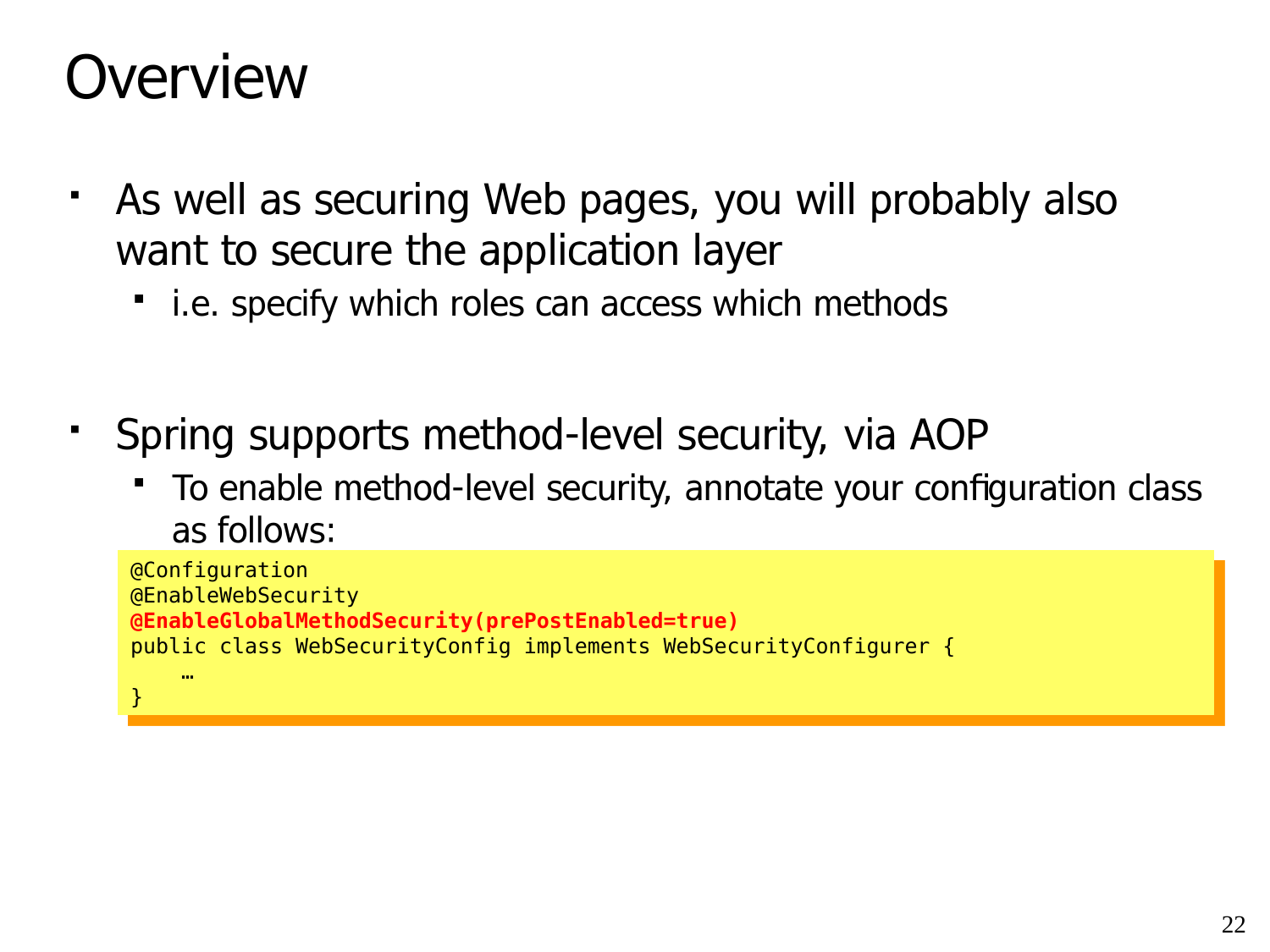

# Overview
As well as securing Web pages, you will probably also want to secure the application layer
i.e. specify which roles can access which methods

Spring supports method-level security, via AOP
To enable method-level security, annotate your configuration class as follows:

@Configuration
@EnableWebSecurity
@EnableGlobalMethodSecurity(prePostEnabled=true)
public class WebSecurityConfig implements WebSecurityConfigurer {
    …
}
22